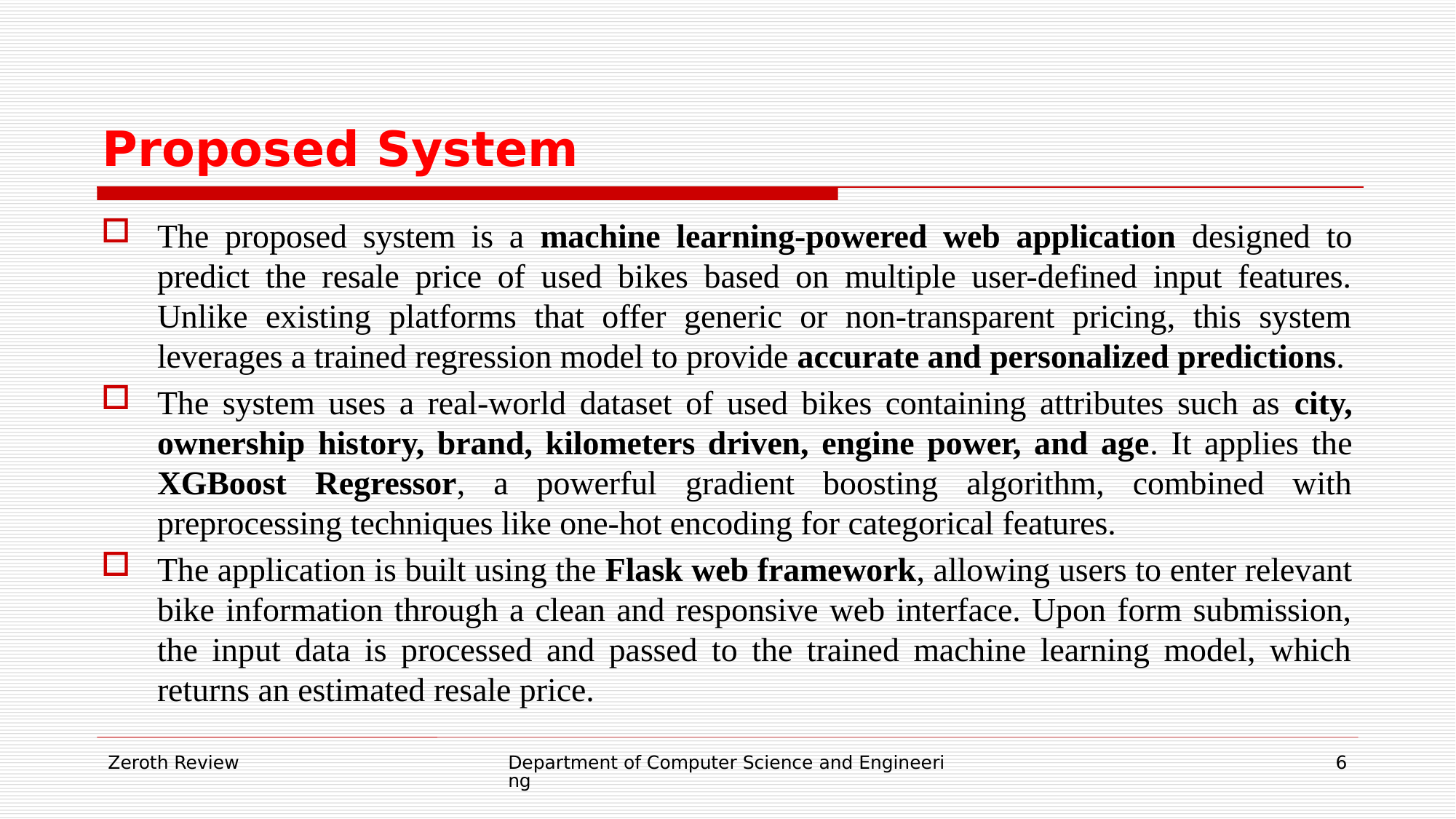

# Proposed System
The proposed system is a machine learning-powered web application designed to predict the resale price of used bikes based on multiple user-defined input features. Unlike existing platforms that offer generic or non-transparent pricing, this system leverages a trained regression model to provide accurate and personalized predictions.
The system uses a real-world dataset of used bikes containing attributes such as city, ownership history, brand, kilometers driven, engine power, and age. It applies the XGBoost Regressor, a powerful gradient boosting algorithm, combined with preprocessing techniques like one-hot encoding for categorical features.
The application is built using the Flask web framework, allowing users to enter relevant bike information through a clean and responsive web interface. Upon form submission, the input data is processed and passed to the trained machine learning model, which returns an estimated resale price.

Zeroth Review
Department of Computer Science and Engineering
6